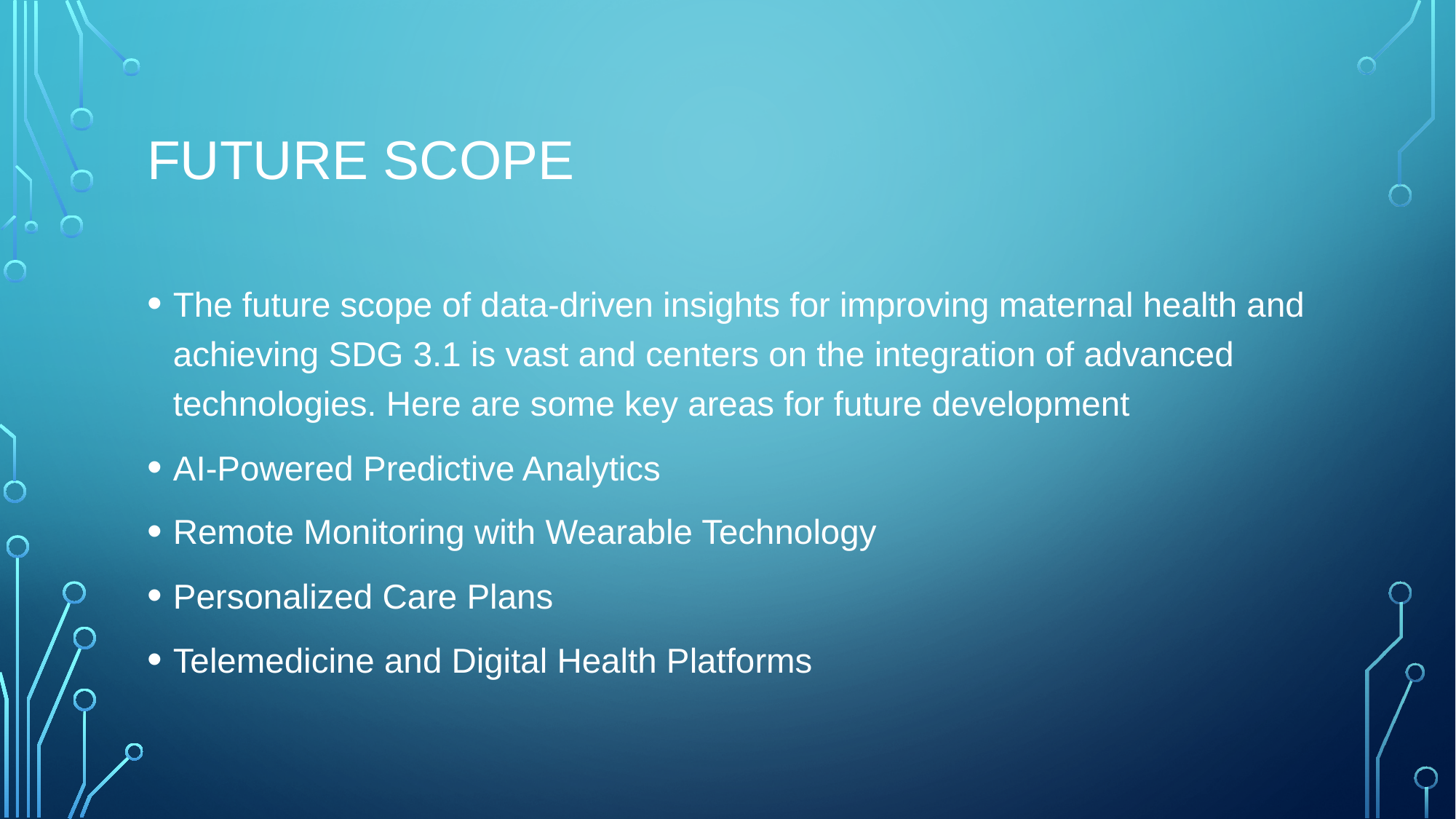

# Future Scope
The future scope of data-driven insights for improving maternal health and achieving SDG 3.1 is vast and centers on the integration of advanced technologies. Here are some key areas for future development
AI-Powered Predictive Analytics
Remote Monitoring with Wearable Technology
Personalized Care Plans
Telemedicine and Digital Health Platforms